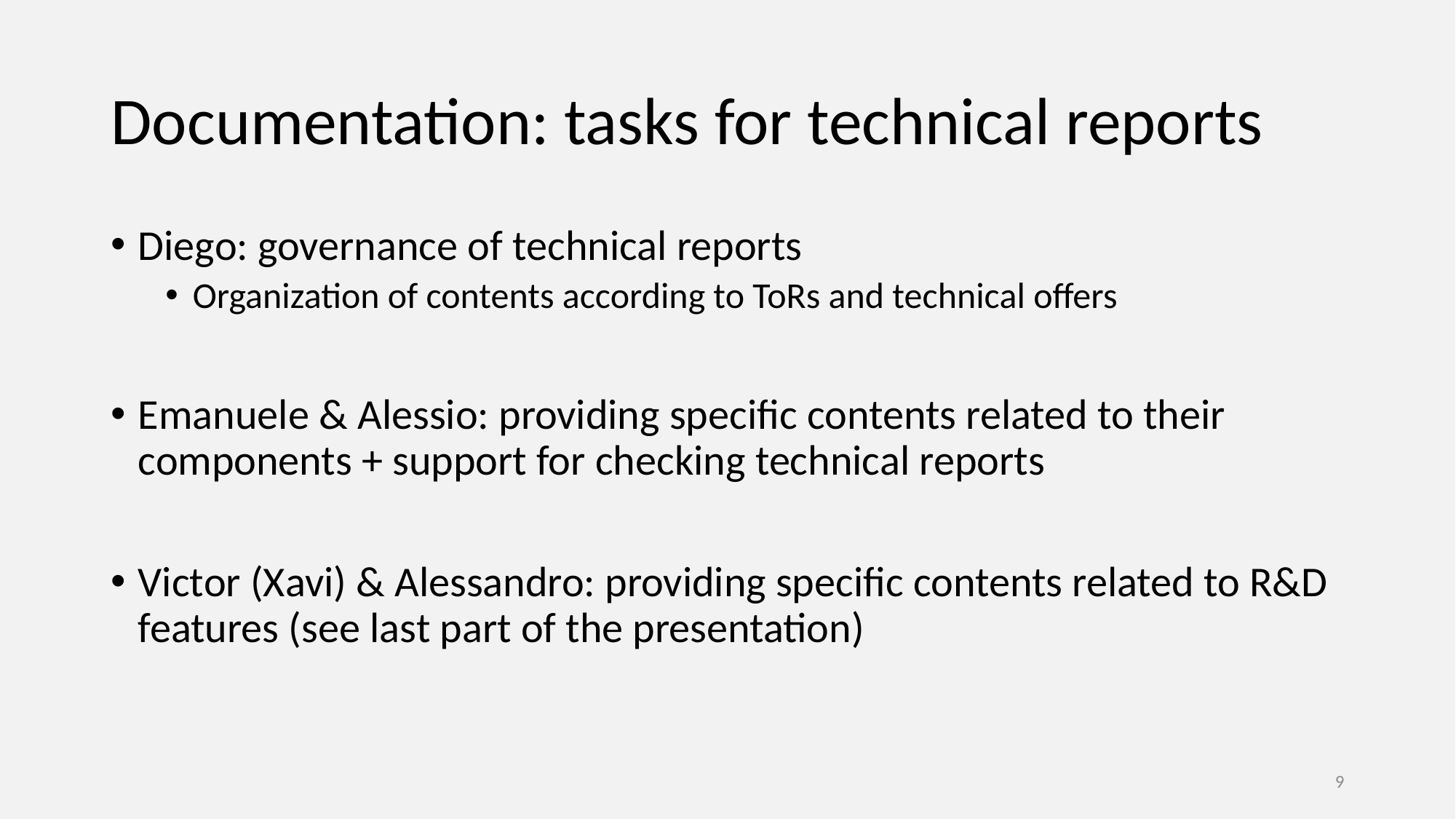

# Documentation: tasks for technical reports
Diego: governance of technical reports
Organization of contents according to ToRs and technical offers

Emanuele & Alessio: providing specific contents related to their components + support for checking technical reports

Victor (Xavi) & Alessandro: providing specific contents related to R&D features (see last part of the presentation)

9